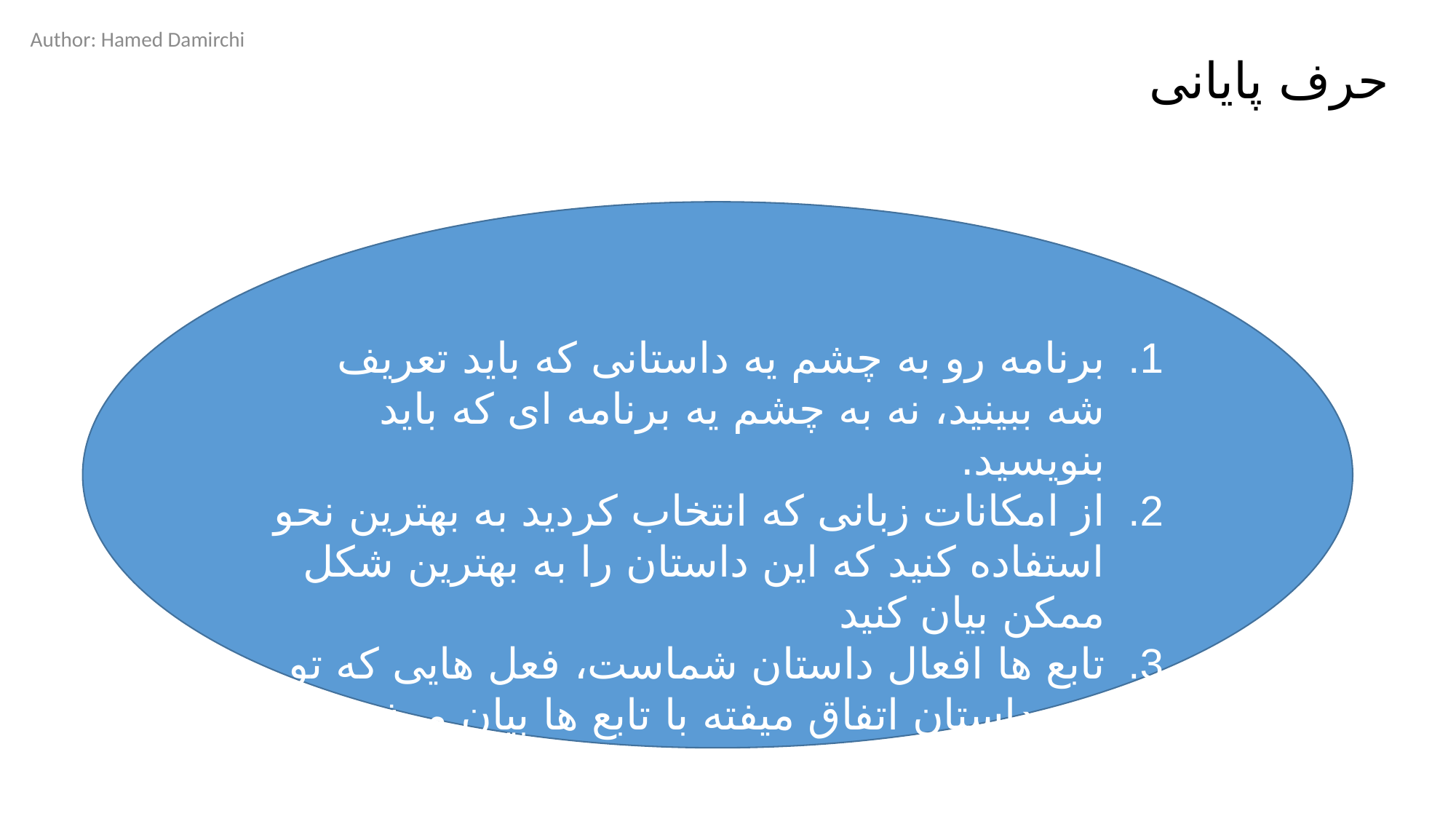

Author: Hamed Damirchi
# حرف پایانی

برنامه رو به چشم یه داستانی که باید تعریف شه ببینید، نه به چشم یه برنامه ای که باید بنویسید.
از امکانات زبانی که انتخاب کردید به بهترین نحو استفاده کنید که این داستان را به بهترین شکل ممکن بیان کنید
تابع ها افعال داستان شماست، فعل هایی که تو این داستان اتفاق میفته با تابع ها بیان میشن.